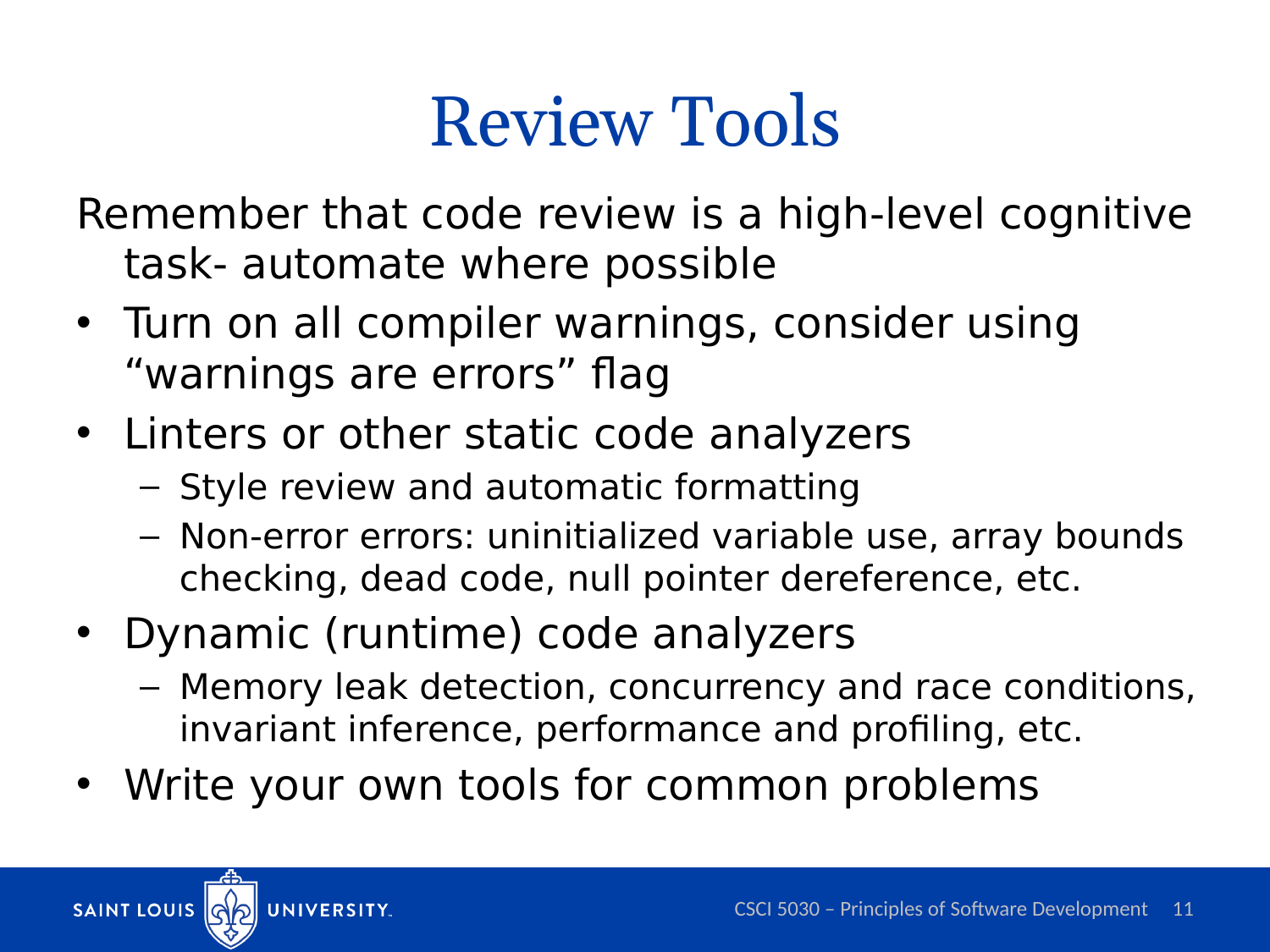

# Review Tools
Remember that code review is a high-level cognitive task- automate where possible
Turn on all compiler warnings, consider using “warnings are errors” flag
Linters or other static code analyzers
Style review and automatic formatting
Non-error errors: uninitialized variable use, array bounds checking, dead code, null pointer dereference, etc.
Dynamic (runtime) code analyzers
Memory leak detection, concurrency and race conditions, invariant inference, performance and profiling, etc.
Write your own tools for common problems
CSCI 5030 – Principles of Software Development
11